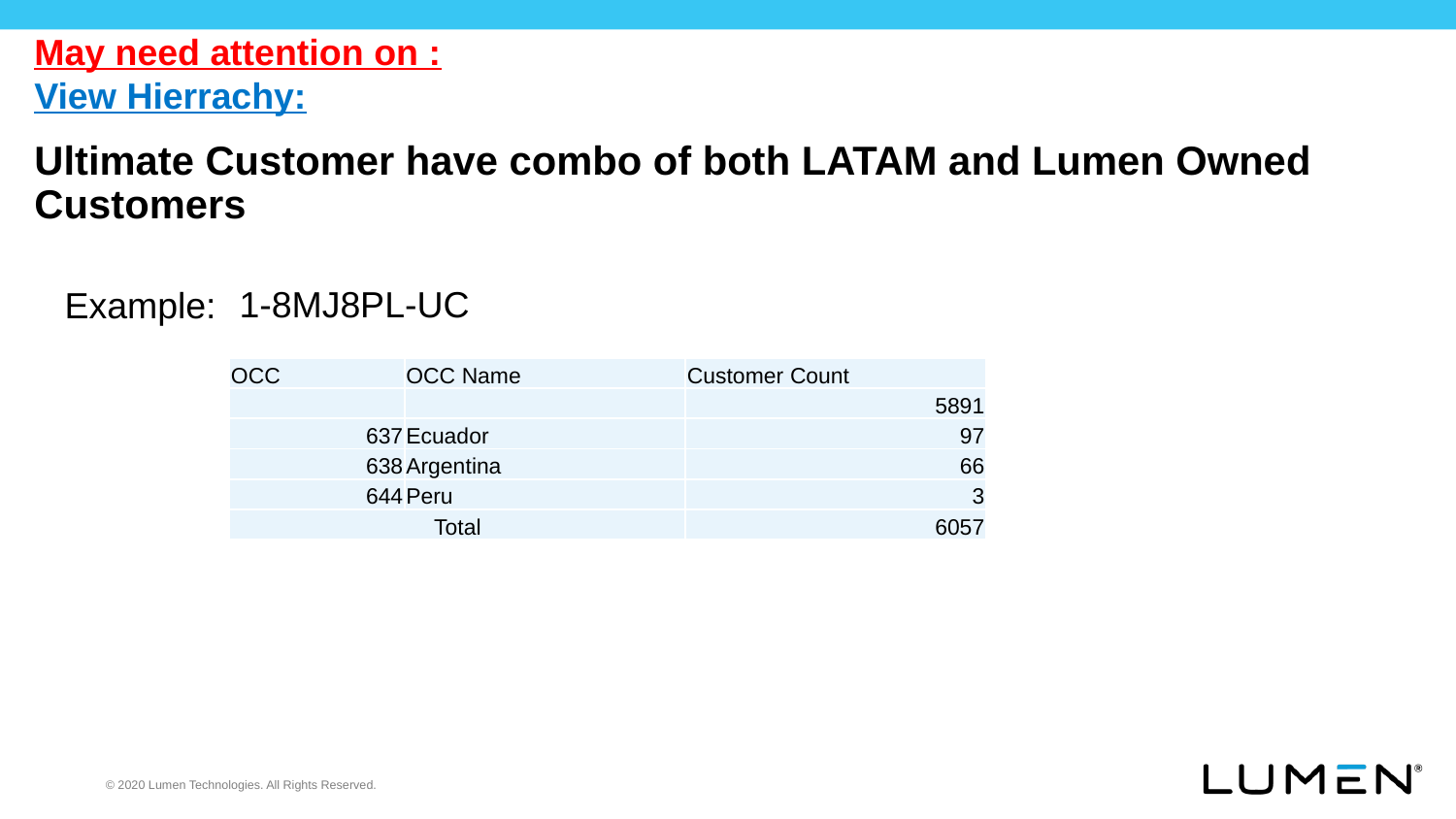

May need attention on :
View Hierrachy:

# Ultimate Customer have combo of both LATAM and Lumen Owned Customers

1-8MJ8PL-UC
Example:
| OCC | OCC Name | Customer Count |
| --- | --- | --- |
|  |  | 5891 |
| 637 | Ecuador | 97 |
| 638 | Argentina | 66 |
| 644 | Peru | 3 |
| Total |  | 6057 |